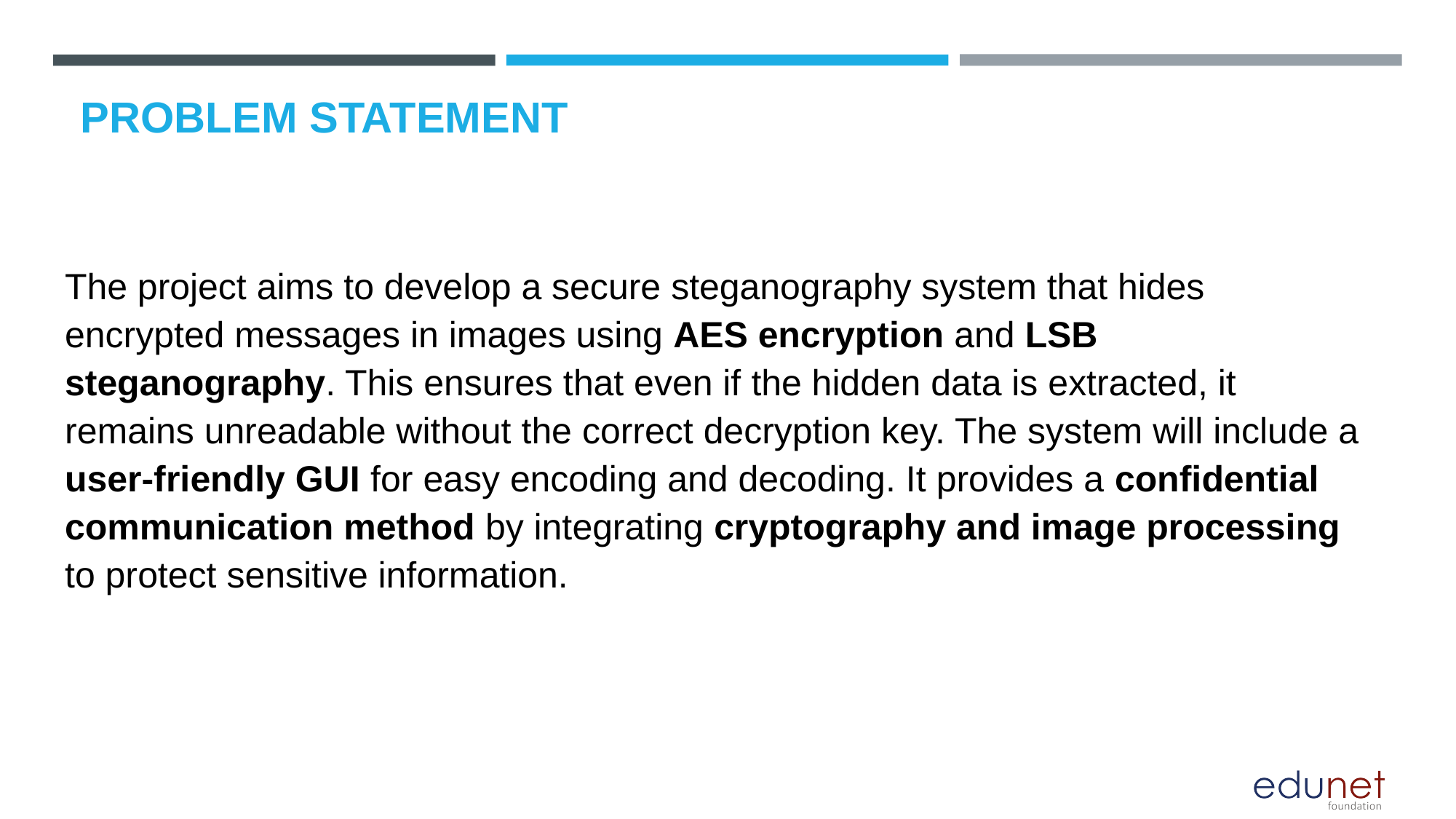

# PROBLEM STATEMENT
The project aims to develop a secure steganography system that hides encrypted messages in images using AES encryption and LSB steganography. This ensures that even if the hidden data is extracted, it remains unreadable without the correct decryption key. The system will include a user-friendly GUI for easy encoding and decoding. It provides a confidential communication method by integrating cryptography and image processing to protect sensitive information.